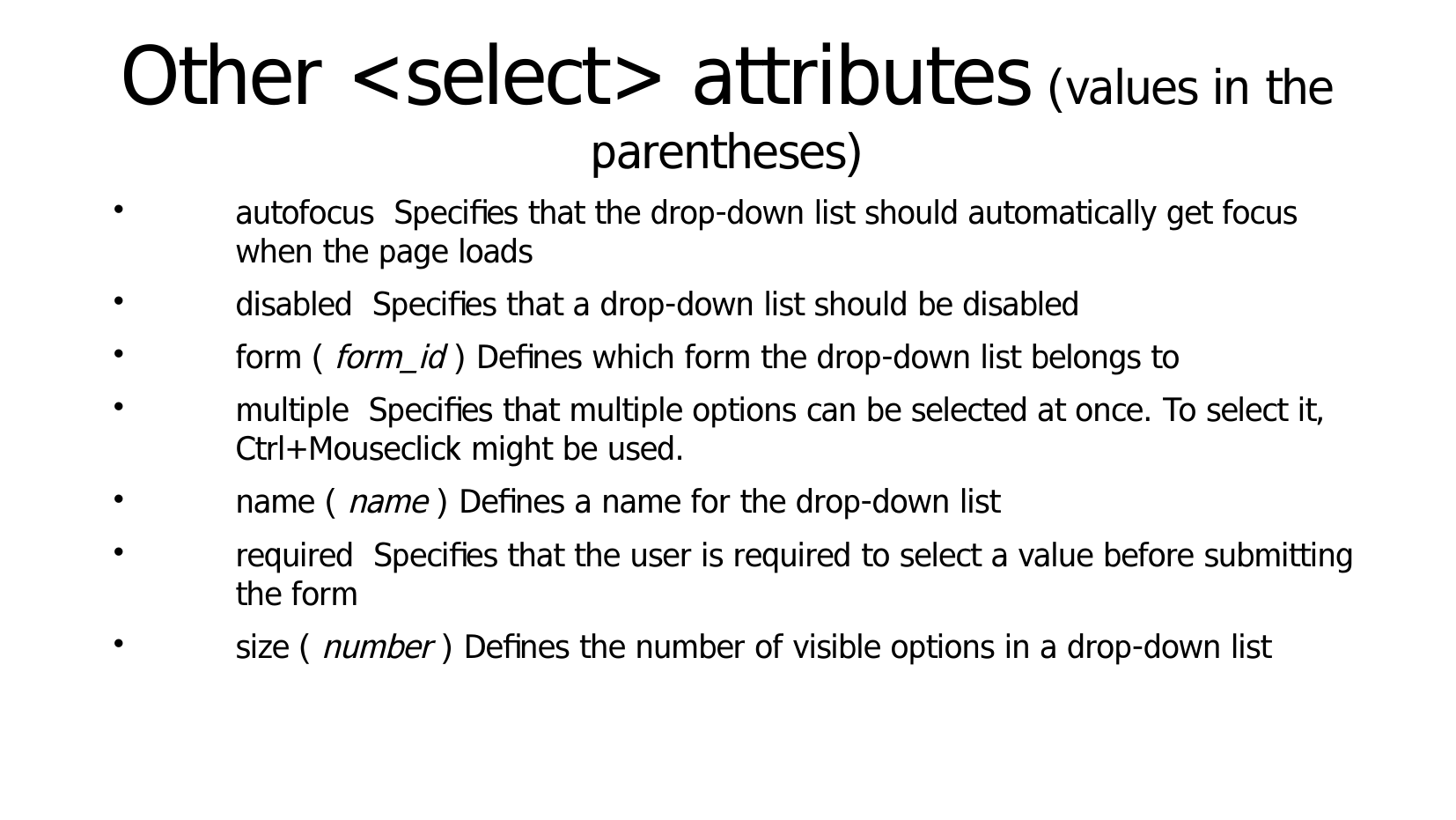

Other <select> attributes (values in the parentheses)
autofocus  Specifies that the drop-down list should automatically get focus when the page loads
disabled  Specifies that a drop-down list should be disabled
form ( form_id ) Defines which form the drop-down list belongs to
multiple  Specifies that multiple options can be selected at once. To select it, Ctrl+Mouseclick might be used.
name ( name ) Defines a name for the drop-down list
required  Specifies that the user is required to select a value before submitting the form
size ( number ) Defines the number of visible options in a drop-down list